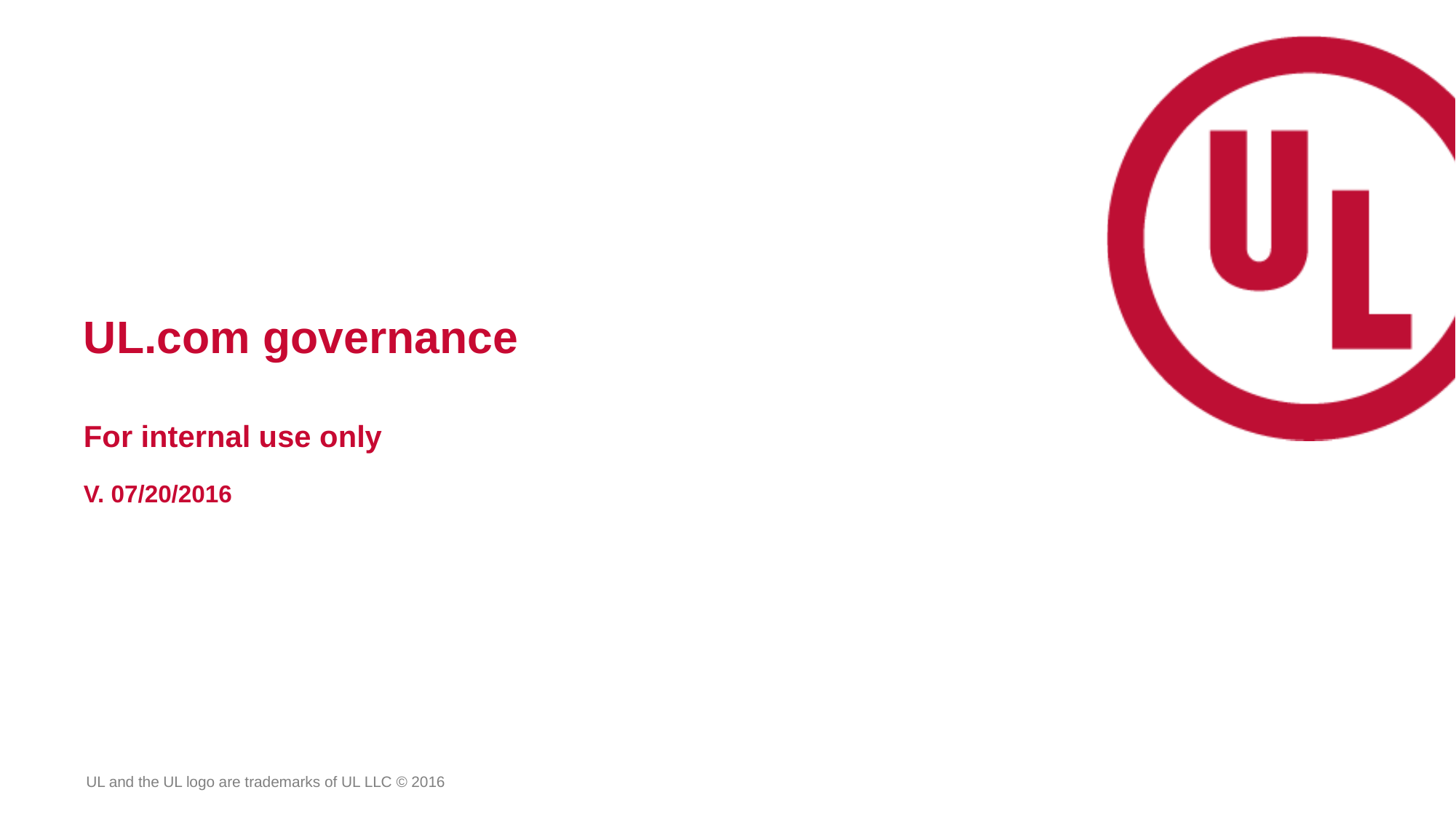

# UL.com governance For internal use only
V. 07/20/2016